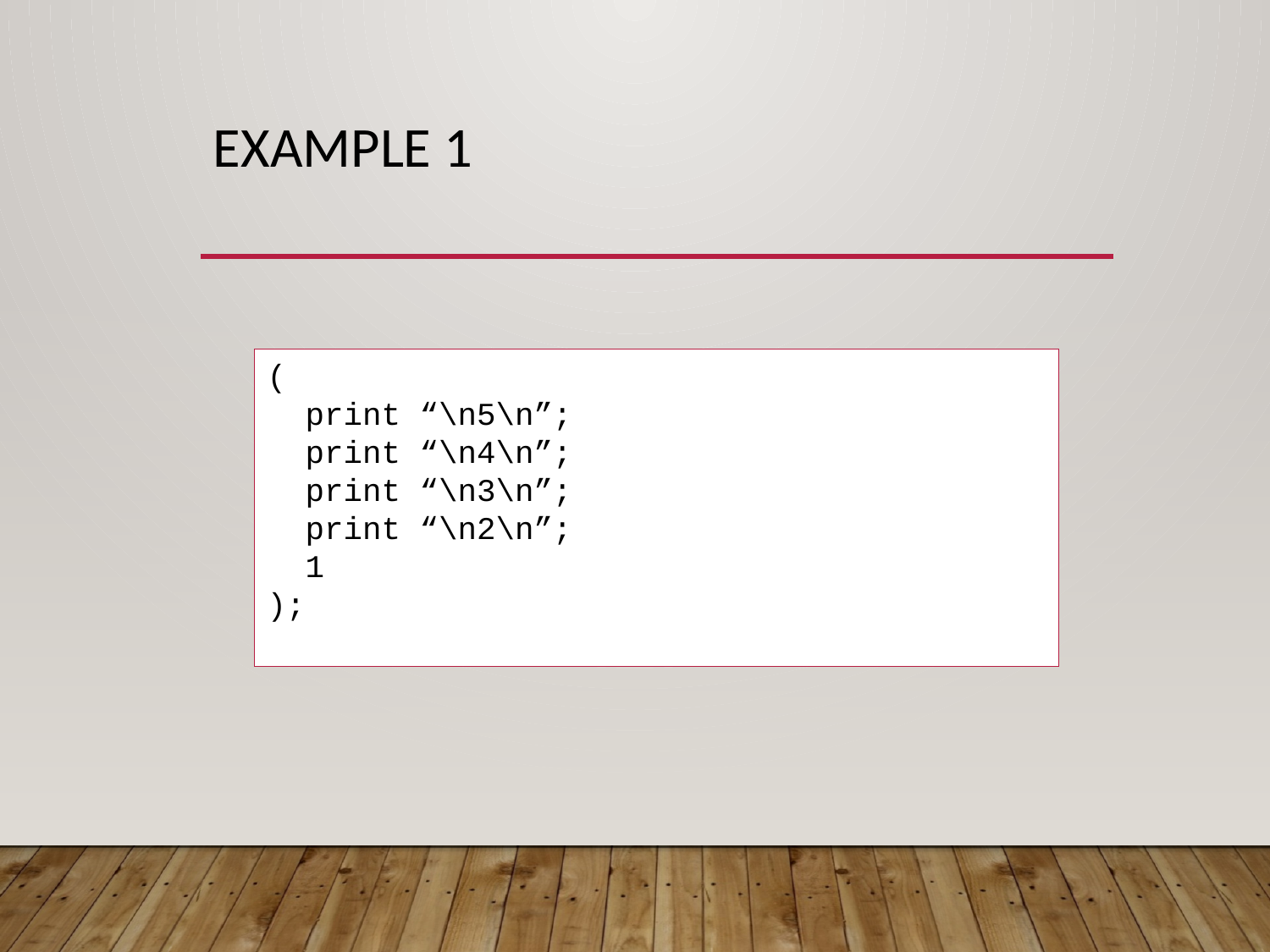

# Example 1
(
  print “\n5\n”;
  print “\n4\n”;
  print “\n3\n”;
  print “\n2\n”;
  1
);